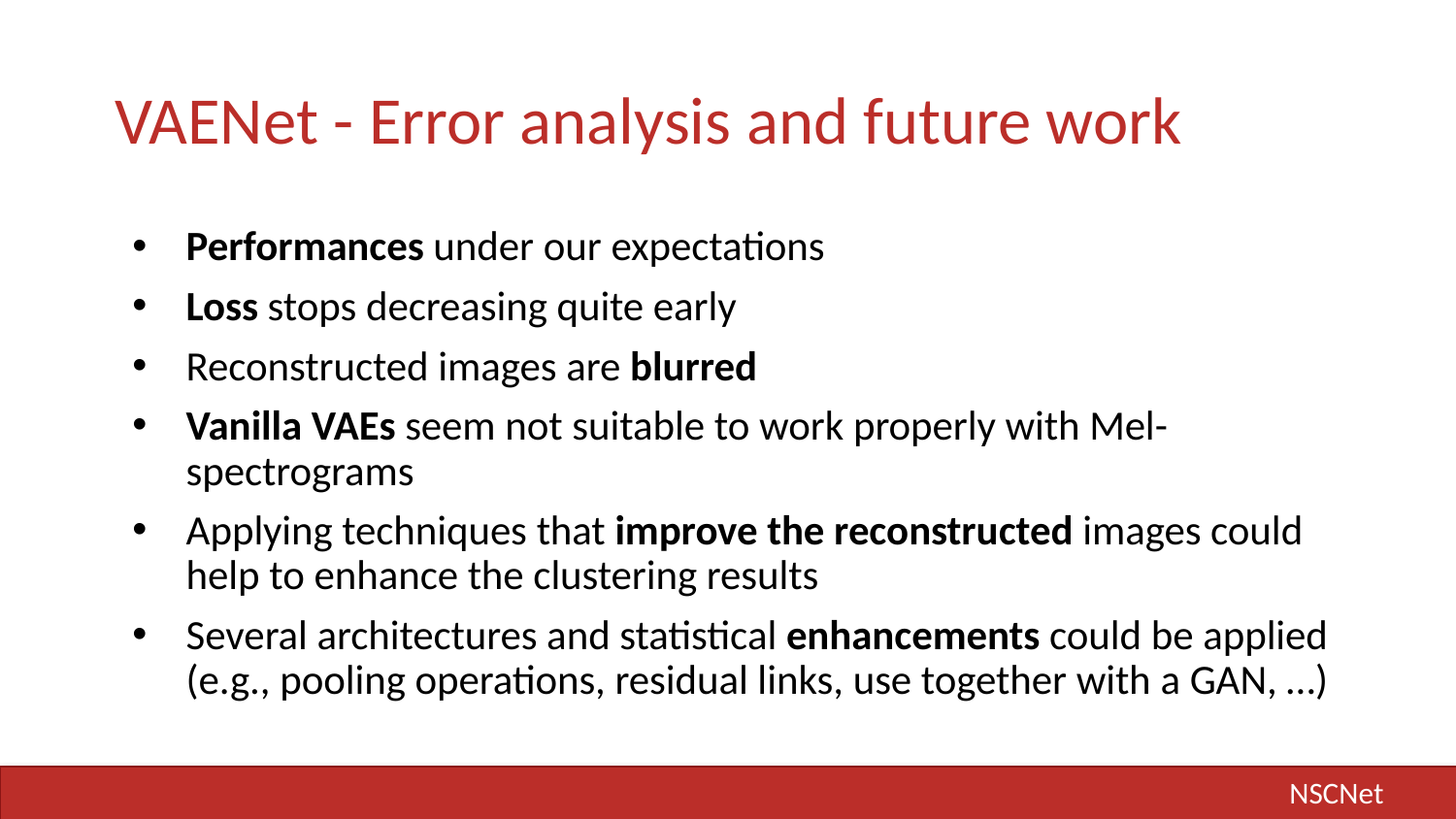

# VAENet - Error analysis and future work
Performances under our expectations
Loss stops decreasing quite early
Reconstructed images are blurred
Vanilla VAEs seem not suitable to work properly with Mel-spectrograms
Applying techniques that improve the reconstructed images could help to enhance the clustering results
Several architectures and statistical enhancements could be applied (e.g., pooling operations, residual links, use together with a GAN, …)